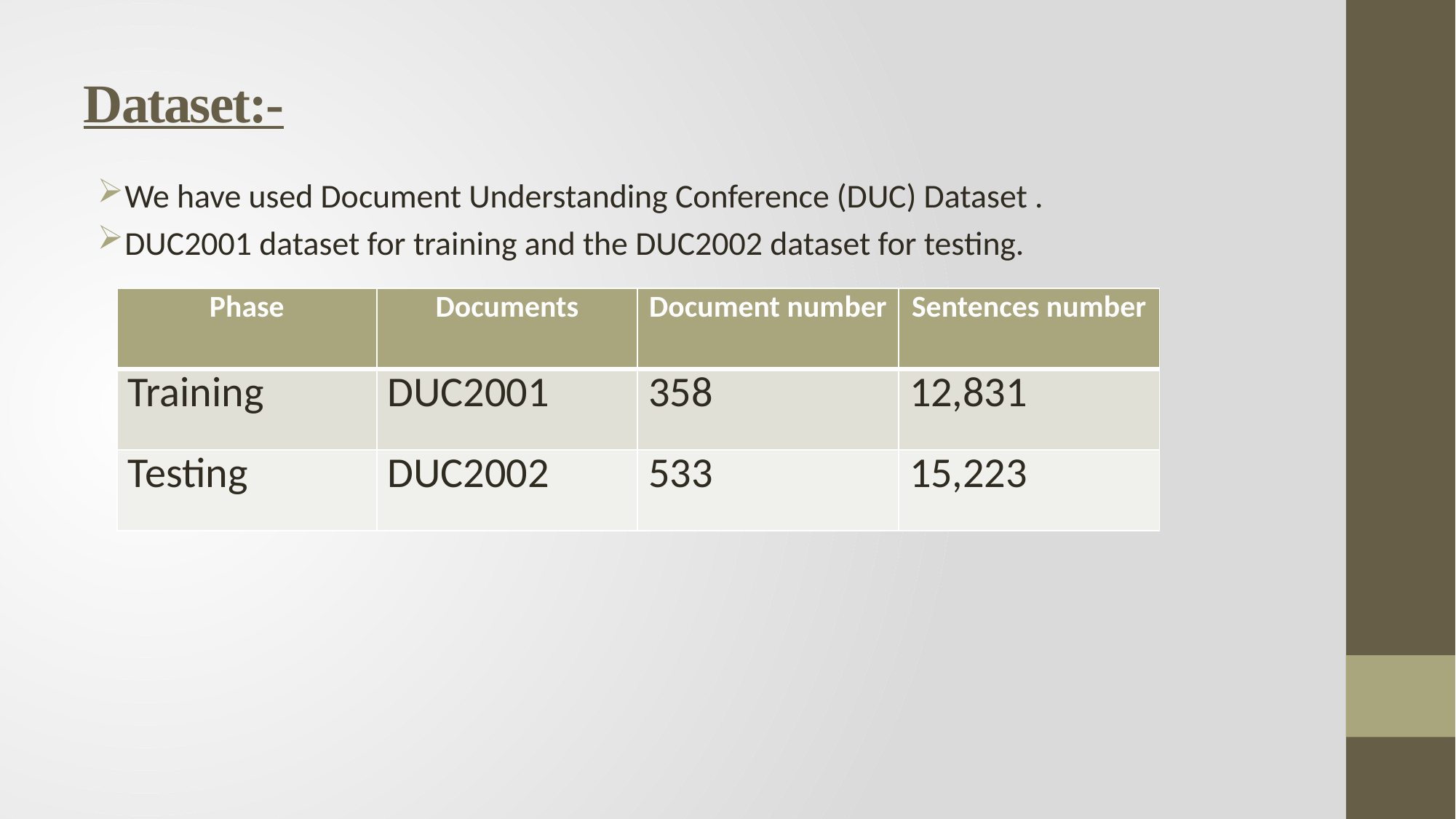

# Dataset:-
We have used Document Understanding Conference (DUC) Dataset .
DUC2001 dataset for training and the DUC2002 dataset for testing.

| Phase | Documents | Document number | Sentences number |
| --- | --- | --- | --- |
| Training | DUC2001 | 358 | 12,831 |
| Testing | DUC2002 | 533 | 15,223 |